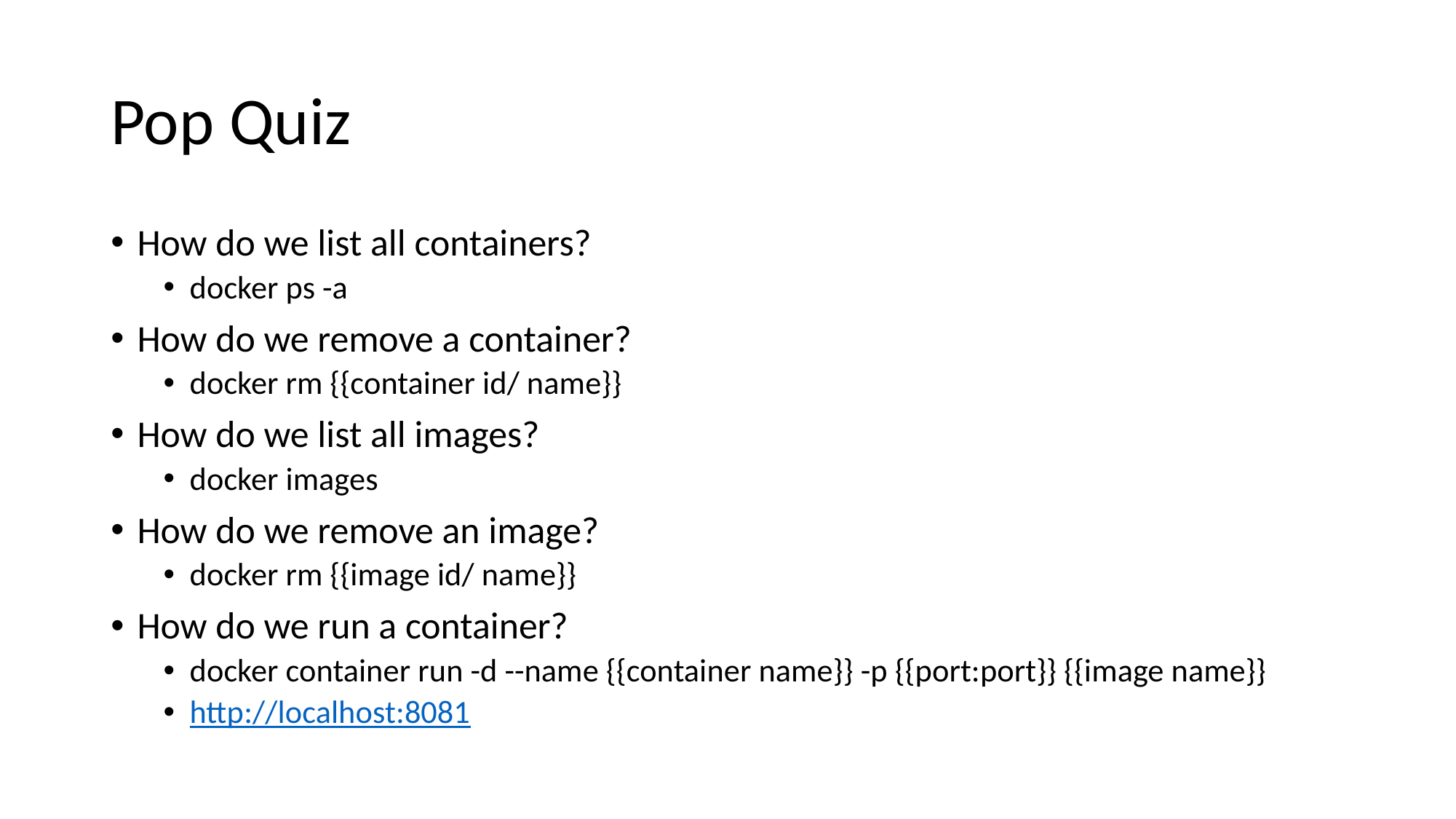

# Pop Quiz
How do we list all containers?
docker ps -a
How do we remove a container?
docker rm {{container id/ name}}
How do we list all images?
docker images
How do we remove an image?
docker rm {{image id/ name}}
How do we run a container?
docker container run -d --name {{container name}} -p {{port:port}} {{image name}}
http://localhost:8081